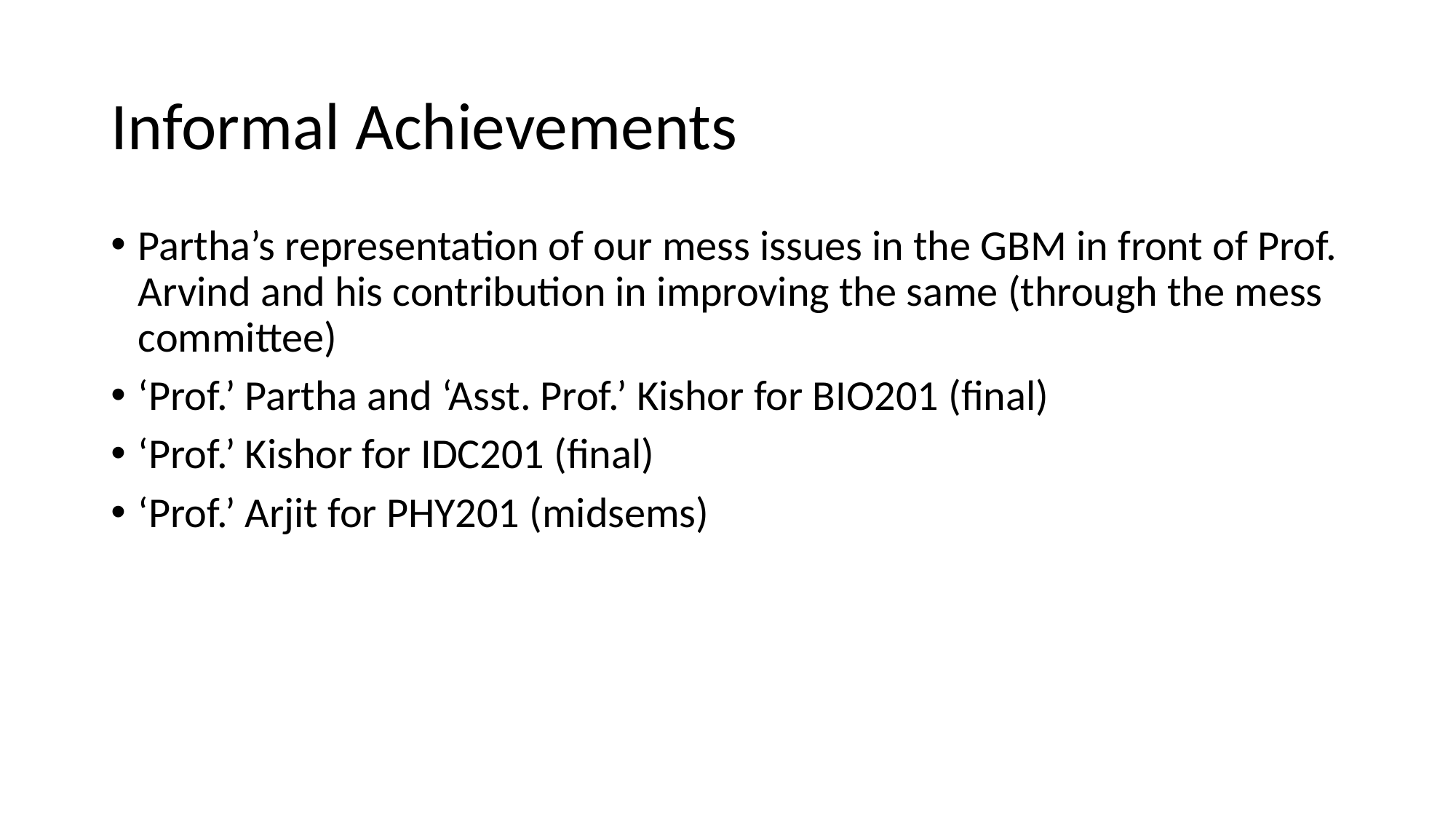

# Informal Achievements
Partha’s representation of our mess issues in the GBM in front of Prof. Arvind and his contribution in improving the same (through the mess committee)
‘Prof.’ Partha and ‘Asst. Prof.’ Kishor for BIO201 (final)
‘Prof.’ Kishor for IDC201 (final)
‘Prof.’ Arjit for PHY201 (midsems)